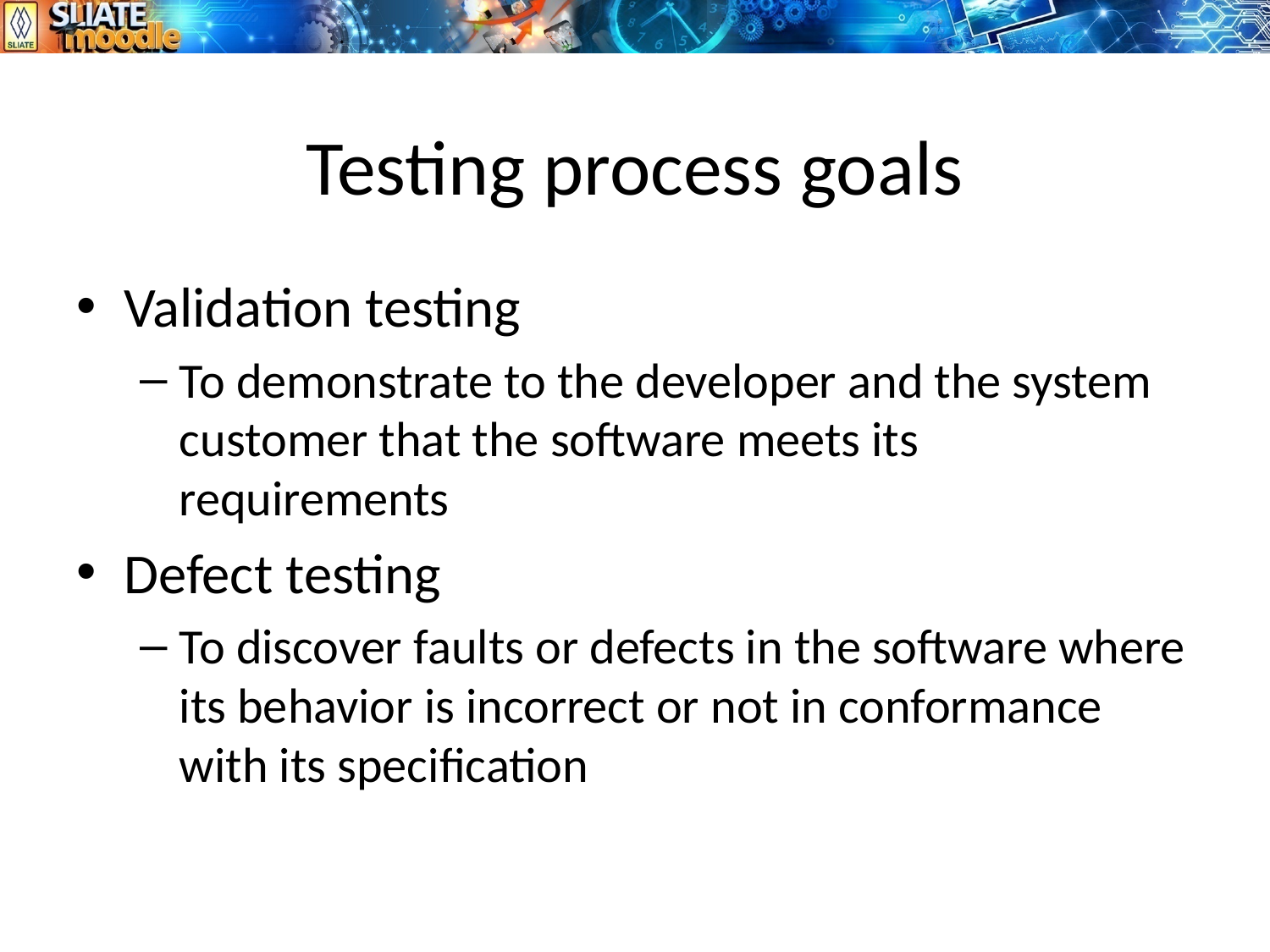

# Testing process goals
Validation testing
To demonstrate to the developer and the system customer that the software meets its requirements
Defect testing
To discover faults or defects in the software where its behavior is incorrect or not in conformance with its specification